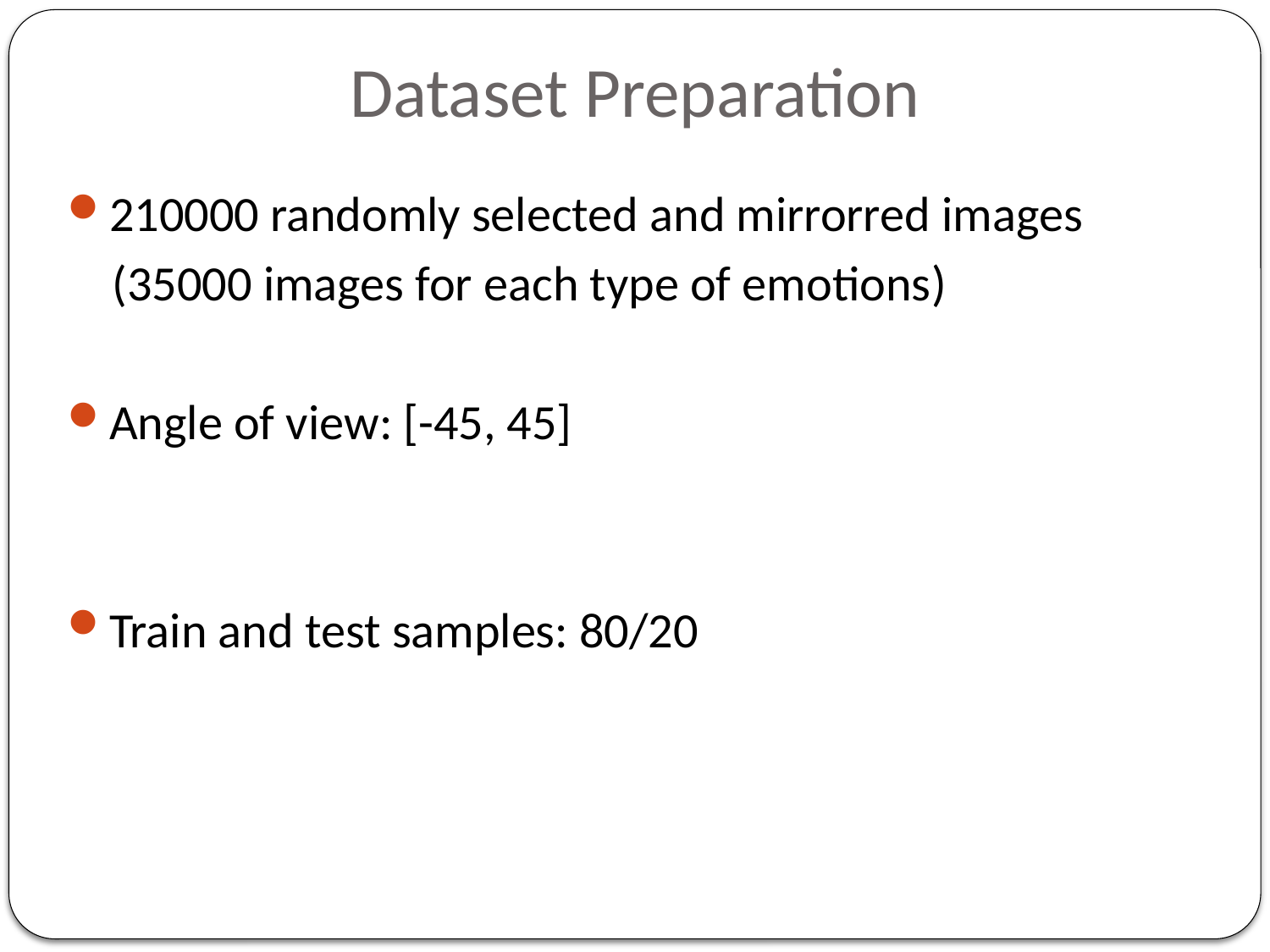

# Dataset Preparation
210000 randomly selected and mirrorred images
    (35000 images for each type of emotions)

Angle of view: [-45, 45]

Train and test samples: 80/20